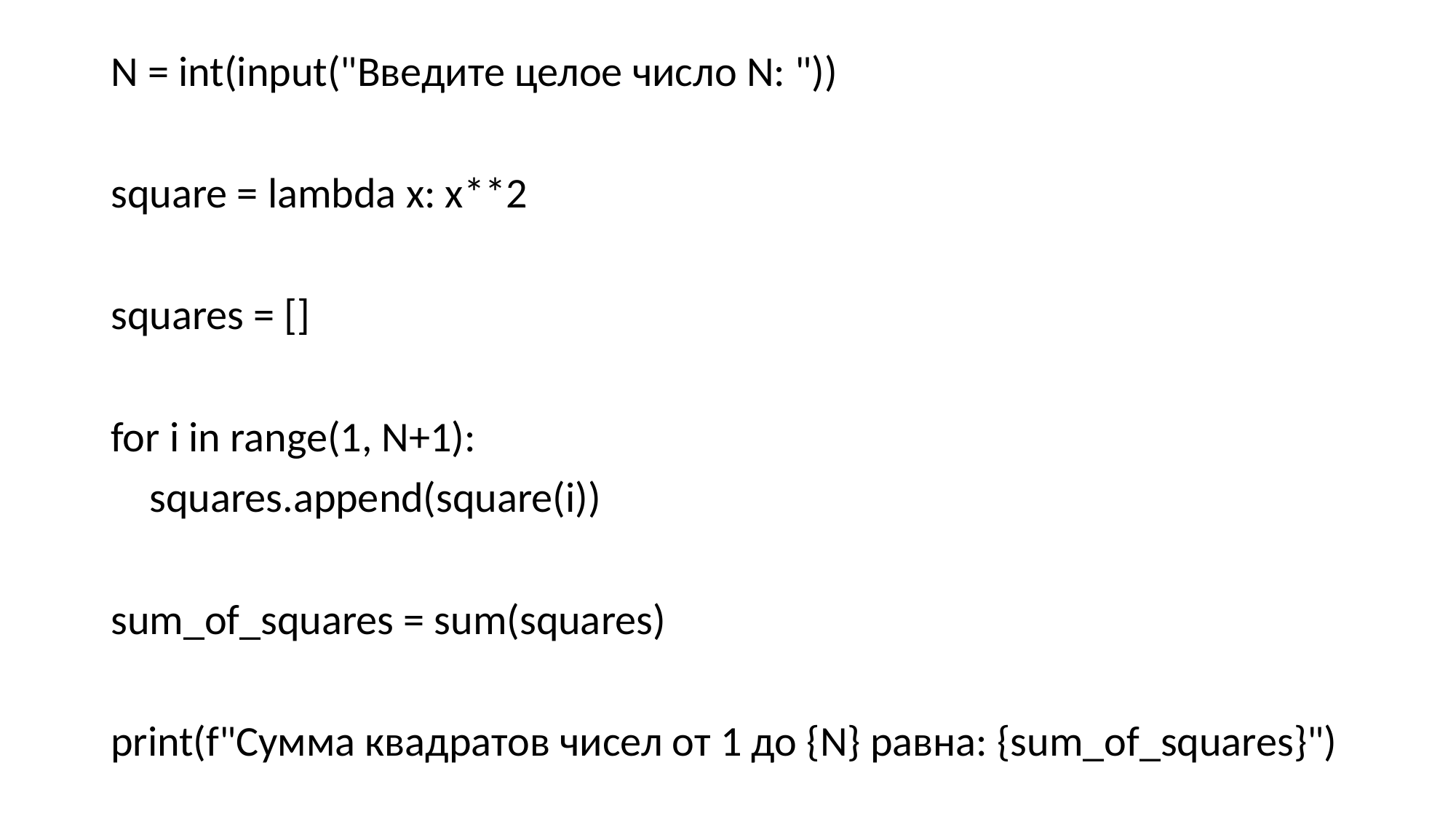

N = int(input("Введите целое число N: "))

square = lambda x: x**2

squares = []

for i in range(1, N+1):
    squares.append(square(i))

sum_of_squares = sum(squares)

print(f"Сумма квадратов чисел от 1 до {N} равна: {sum_of_squares}")